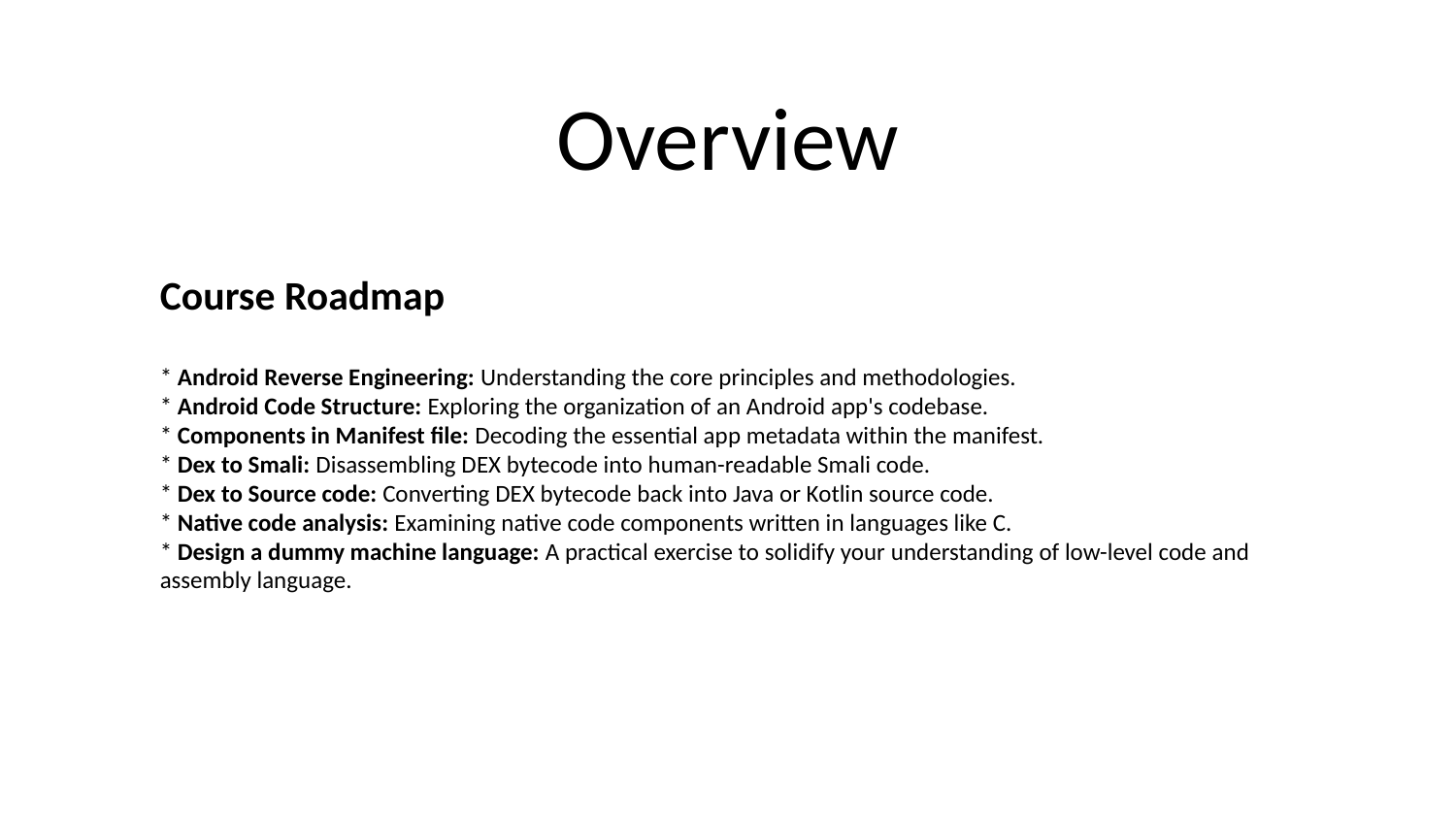

# Overview

Course Roadmap

* Android Reverse Engineering: Understanding the core principles and methodologies.
* Android Code Structure: Exploring the organization of an Android app's codebase.
* Components in Manifest file: Decoding the essential app metadata within the manifest.
* Dex to Smali: Disassembling DEX bytecode into human-readable Smali code.
* Dex to Source code: Converting DEX bytecode back into Java or Kotlin source code.
* Native code analysis: Examining native code components written in languages like C.
* Design a dummy machine language: A practical exercise to solidify your understanding of low-level code and assembly language.